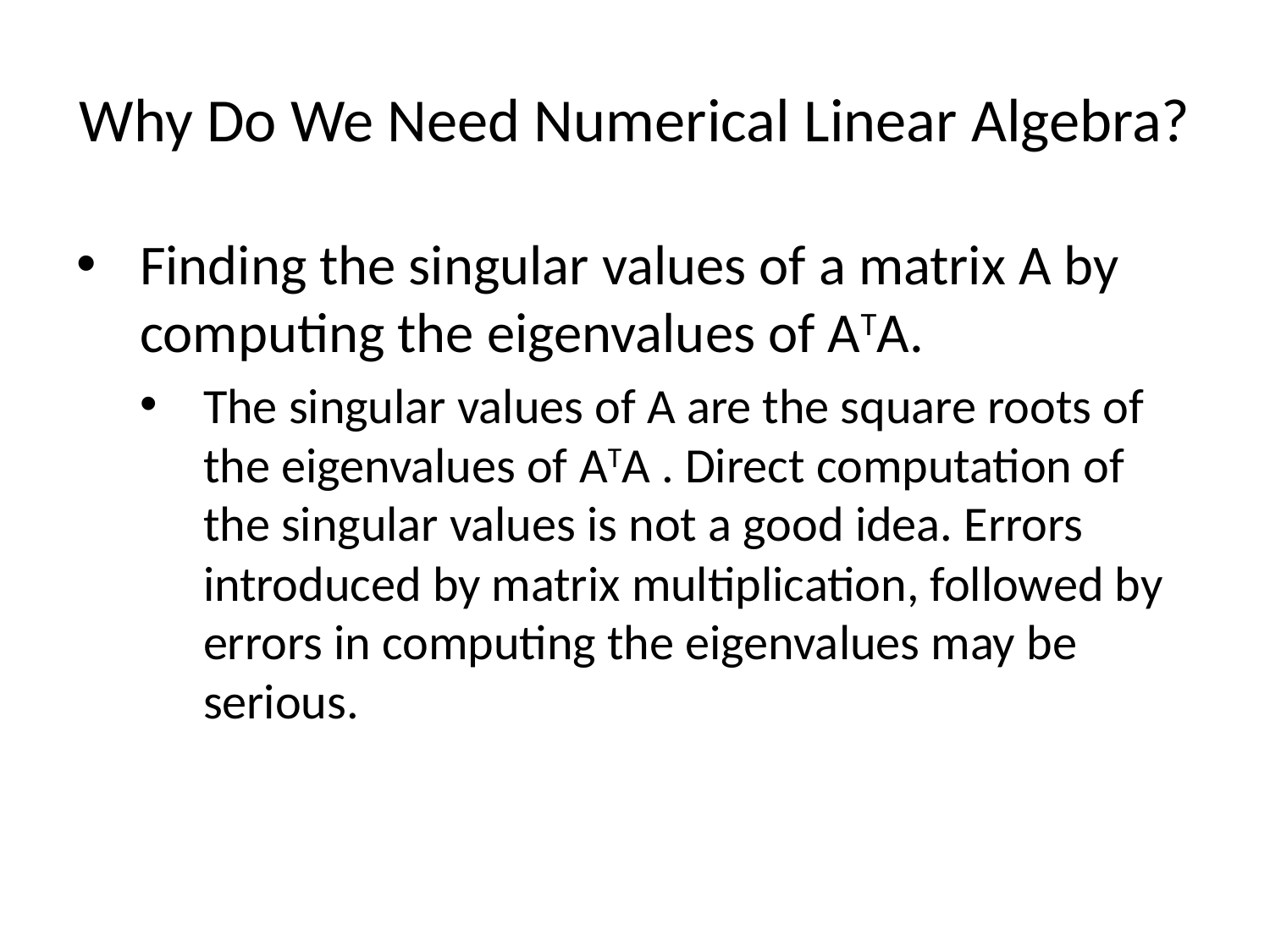

# Why Do We Need Numerical Linear Algebra?
Finding the singular values of a matrix A by computing the eigenvalues of ATA.
The singular values of A are the square roots of the eigenvalues of ATA . Direct computation of the singular values is not a good idea. Errors introduced by matrix multiplication, followed by errors in computing the eigenvalues may be serious.